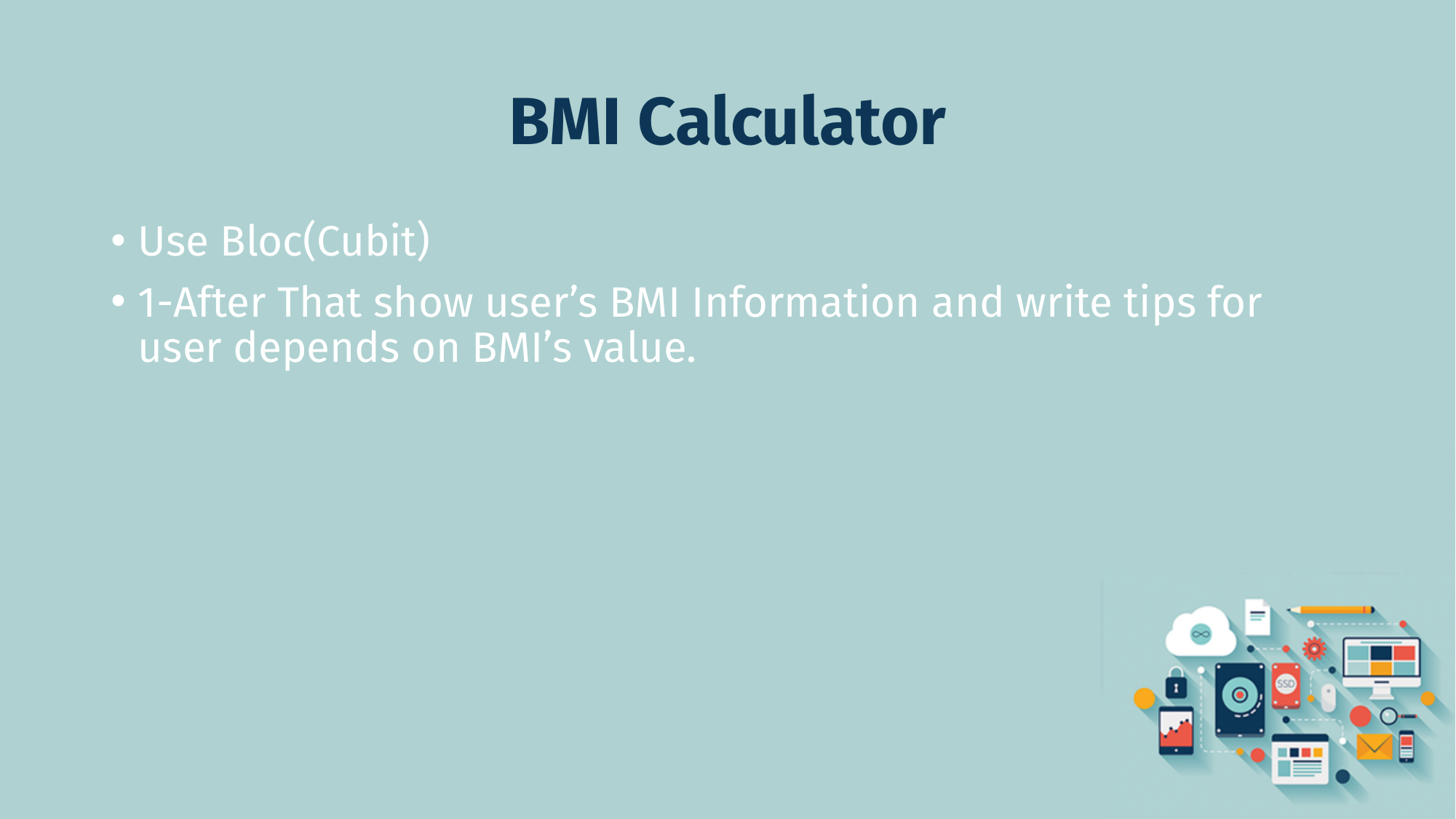

# BMI Calculator
Use Bloc(Cubit)
1-After That show user’s BMI Information and write tips for user depends on BMI’s value.